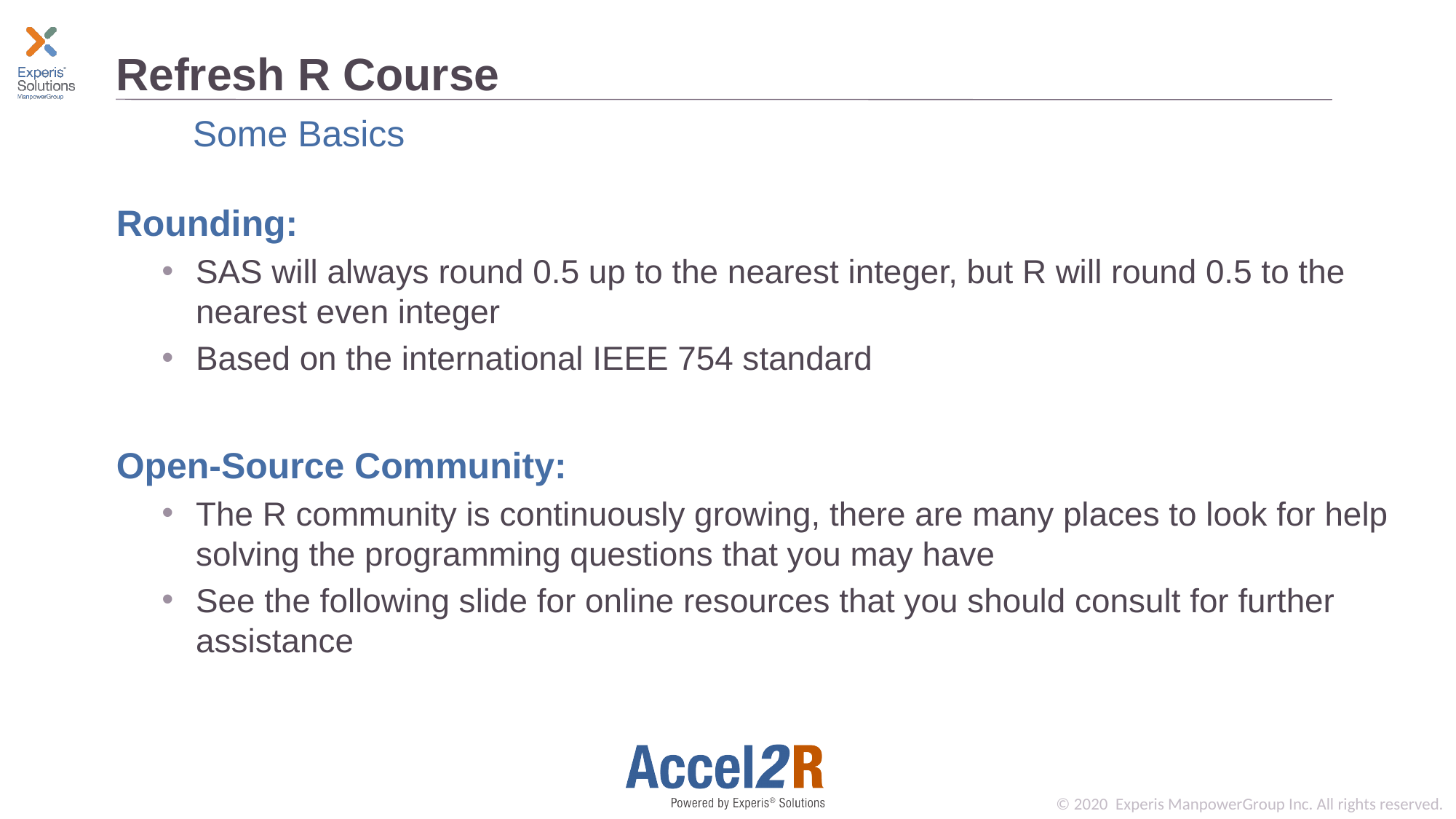

# Refresh R Course
Some Basics
Rounding:
SAS will always round 0.5 up to the nearest integer, but R will round 0.5 to the nearest even integer
Based on the international IEEE 754 standard

Open-Source Community:
The R community is continuously growing, there are many places to look for help solving the programming questions that you may have
See the following slide for online resources that you should consult for further assistance